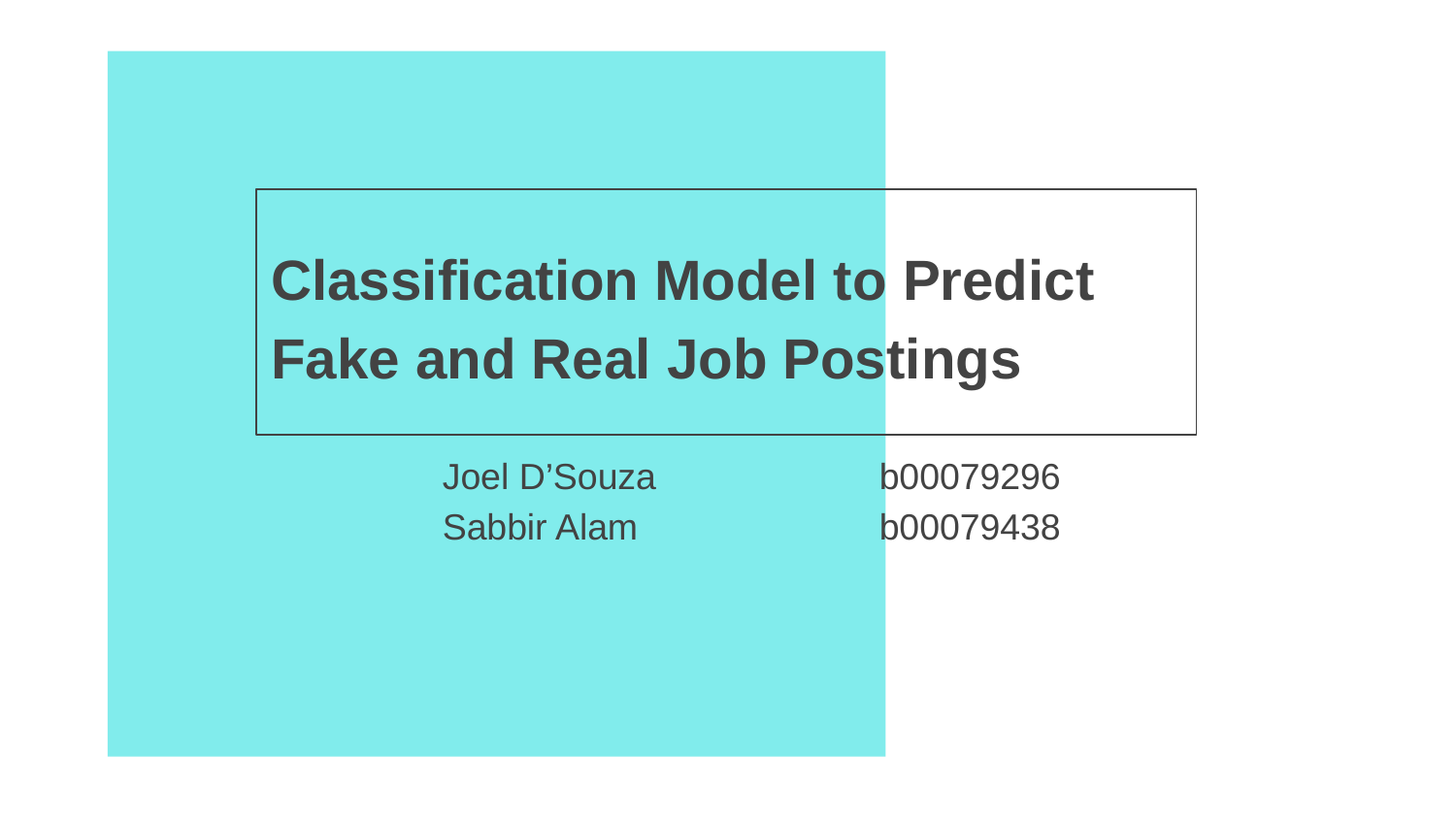

# Classification Model to Predict Fake and Real Job Postings
Joel D’Souza		b00079296
Sabbir Alam		b00079438